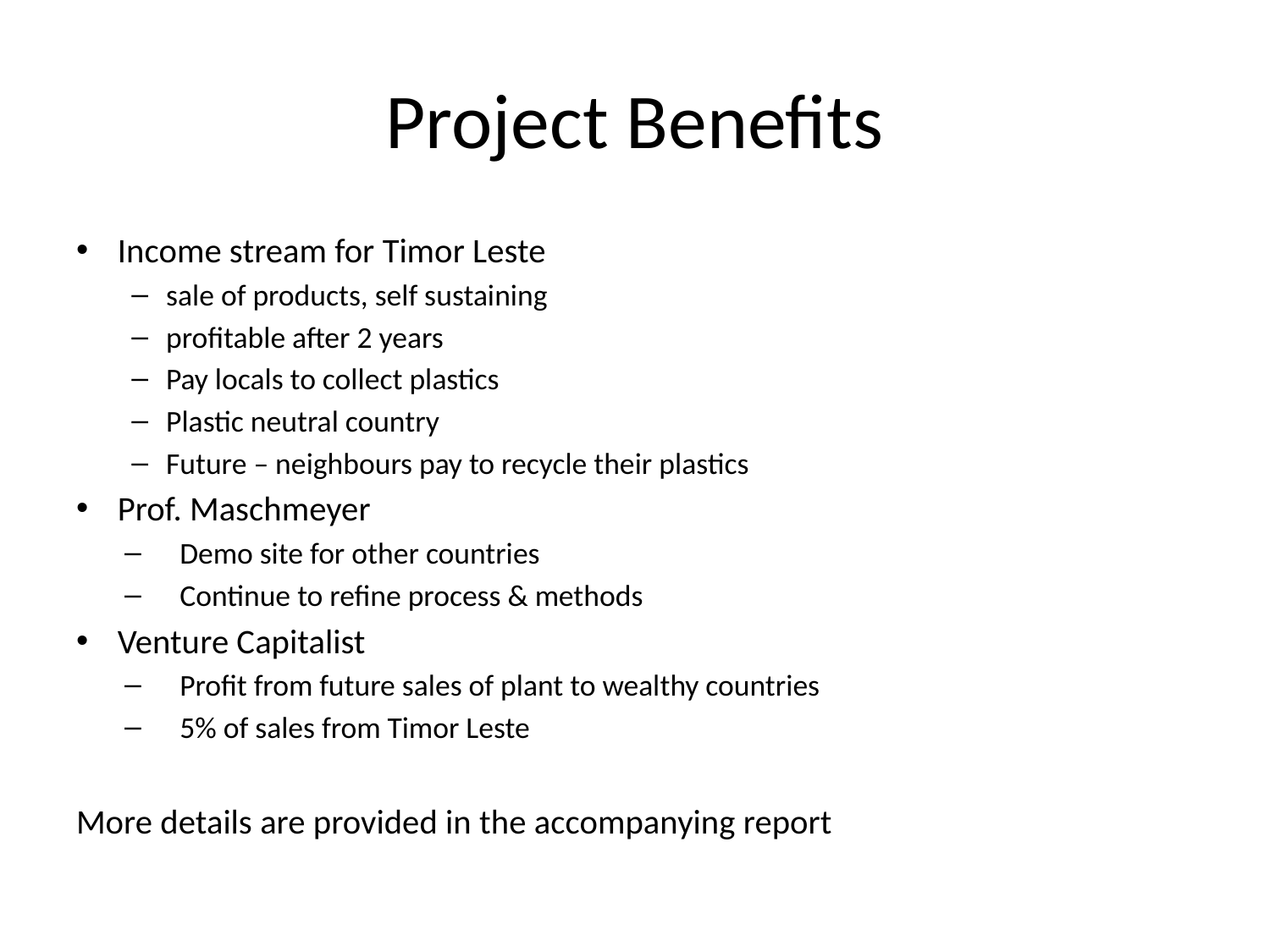

# Project Benefits
Income stream for Timor Leste
sale of products, self sustaining
profitable after 2 years
Pay locals to collect plastics
Plastic neutral country
Future – neighbours pay to recycle their plastics
Prof. Maschmeyer
Demo site for other countries
Continue to refine process & methods
Venture Capitalist
Profit from future sales of plant to wealthy countries
5% of sales from Timor Leste

More details are provided in the accompanying report